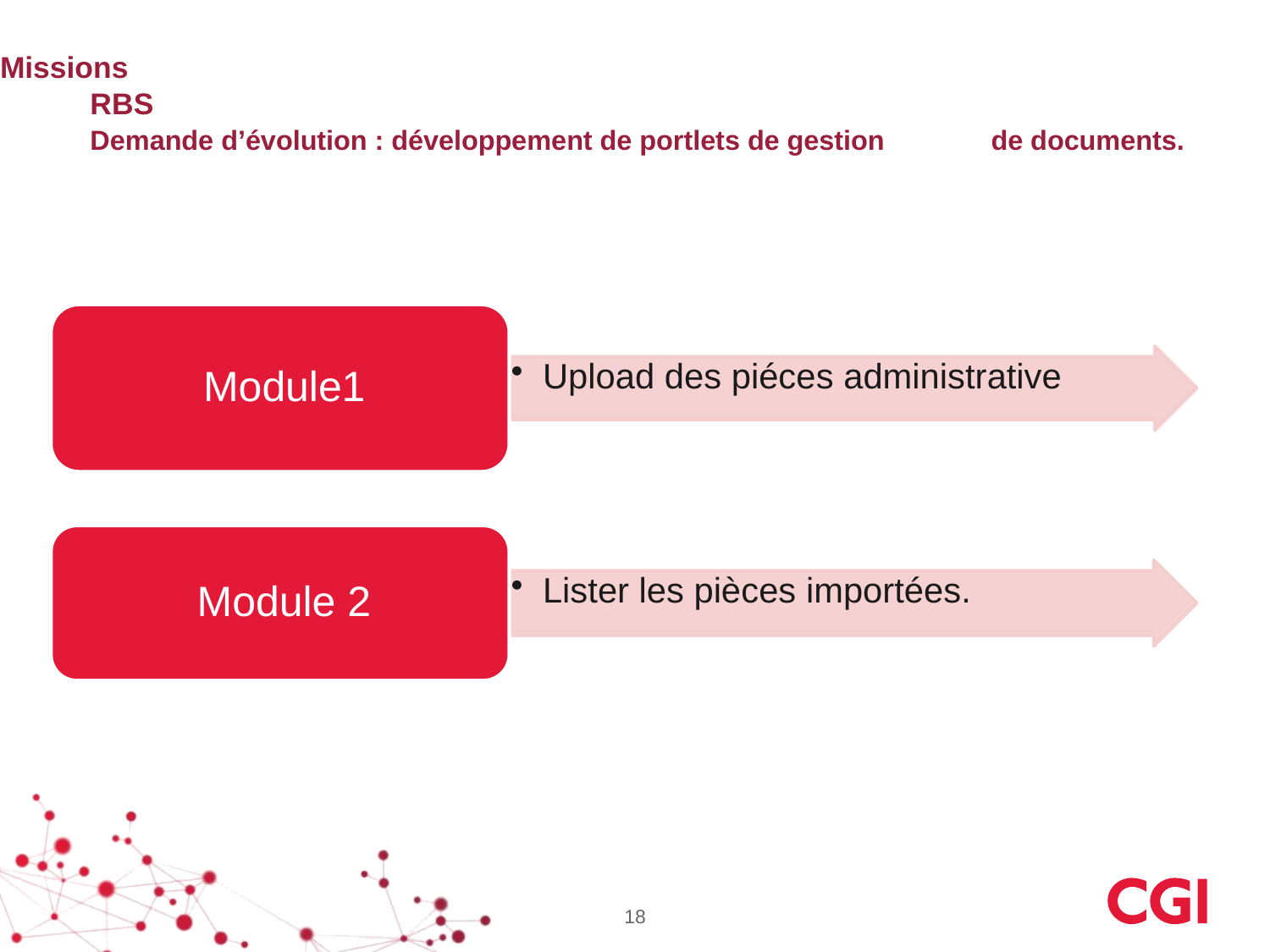

# Missions RBS Demande d’évolution : développement de portlets de gestion              de documents.
Upload des piéces administrative
Module1
Lister les pièces importées.
Module 2
18